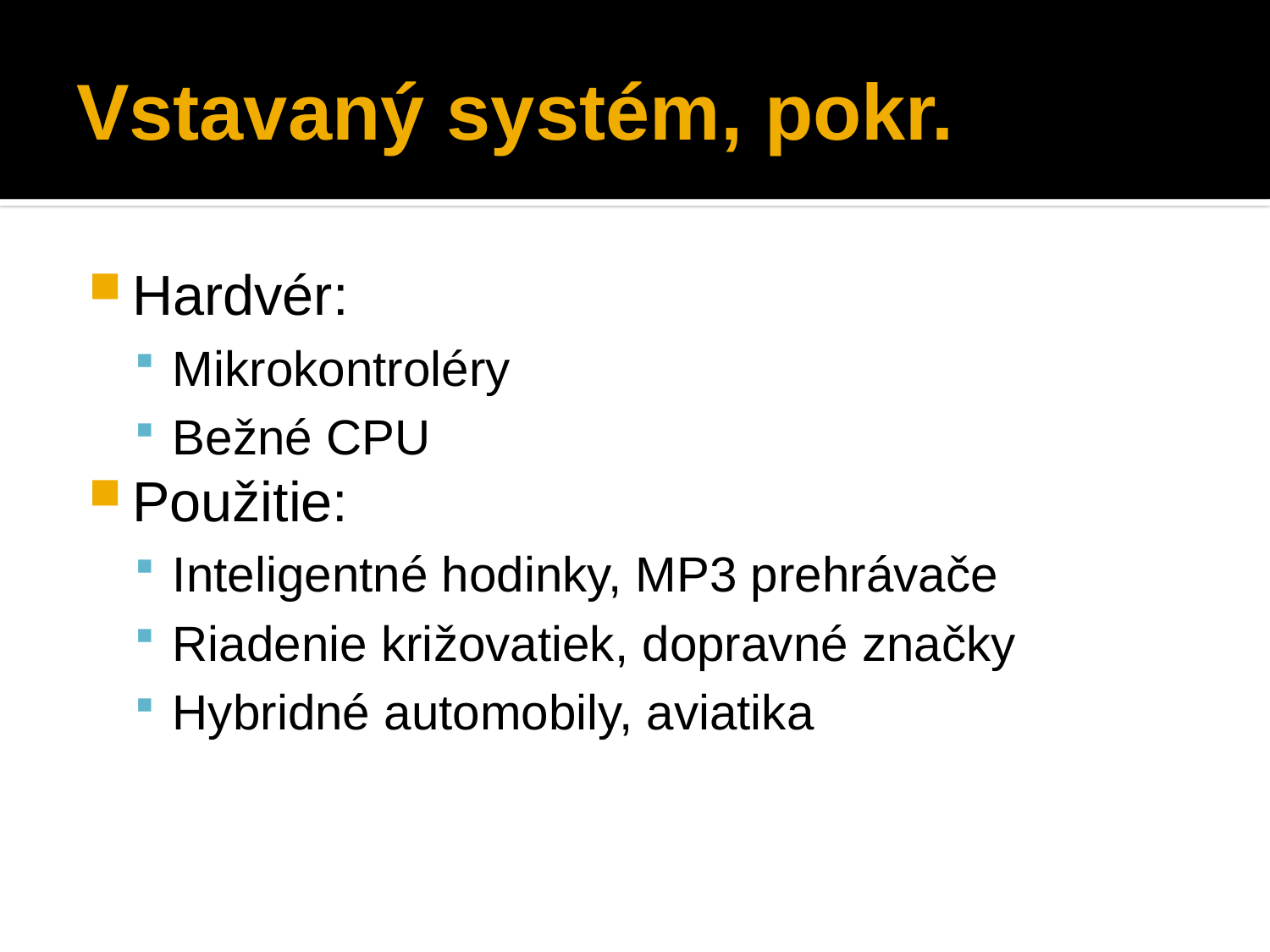

# Vstavaný systém, pokr.
Hardvér:
Mikrokontroléry
Bežné CPU
Použitie:
Inteligentné hodinky, MP3 prehrávače
Riadenie križovatiek, dopravné značky
Hybridné automobily, aviatika